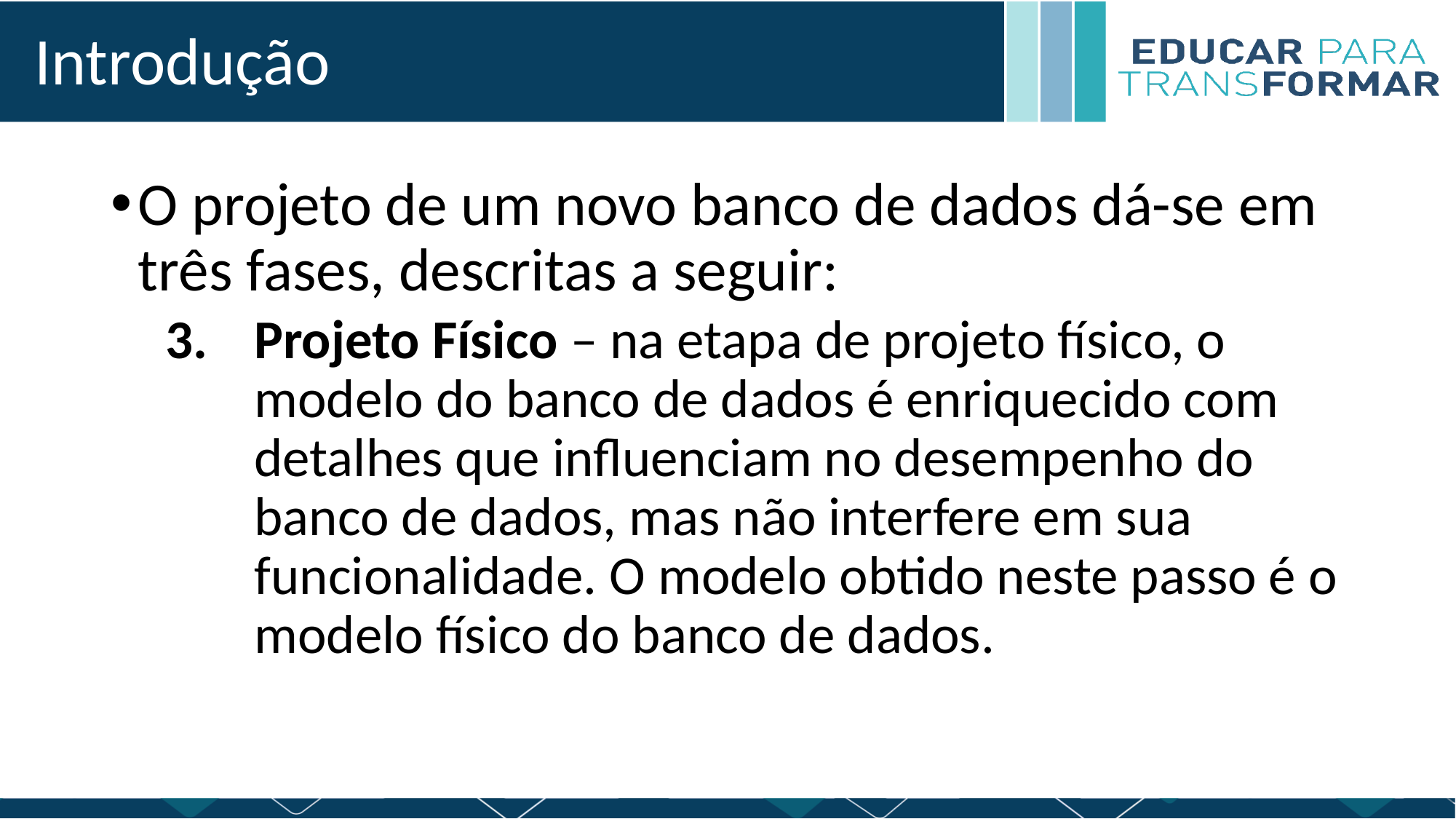

# Introdução
O projeto de um novo banco de dados dá-se em três fases, descritas a seguir:
Projeto Físico – na etapa de projeto físico, o modelo do banco de dados é enriquecido com detalhes que influenciam no desempenho do banco de dados, mas não interfere em sua funcionalidade. O modelo obtido neste passo é o modelo físico do banco de dados.